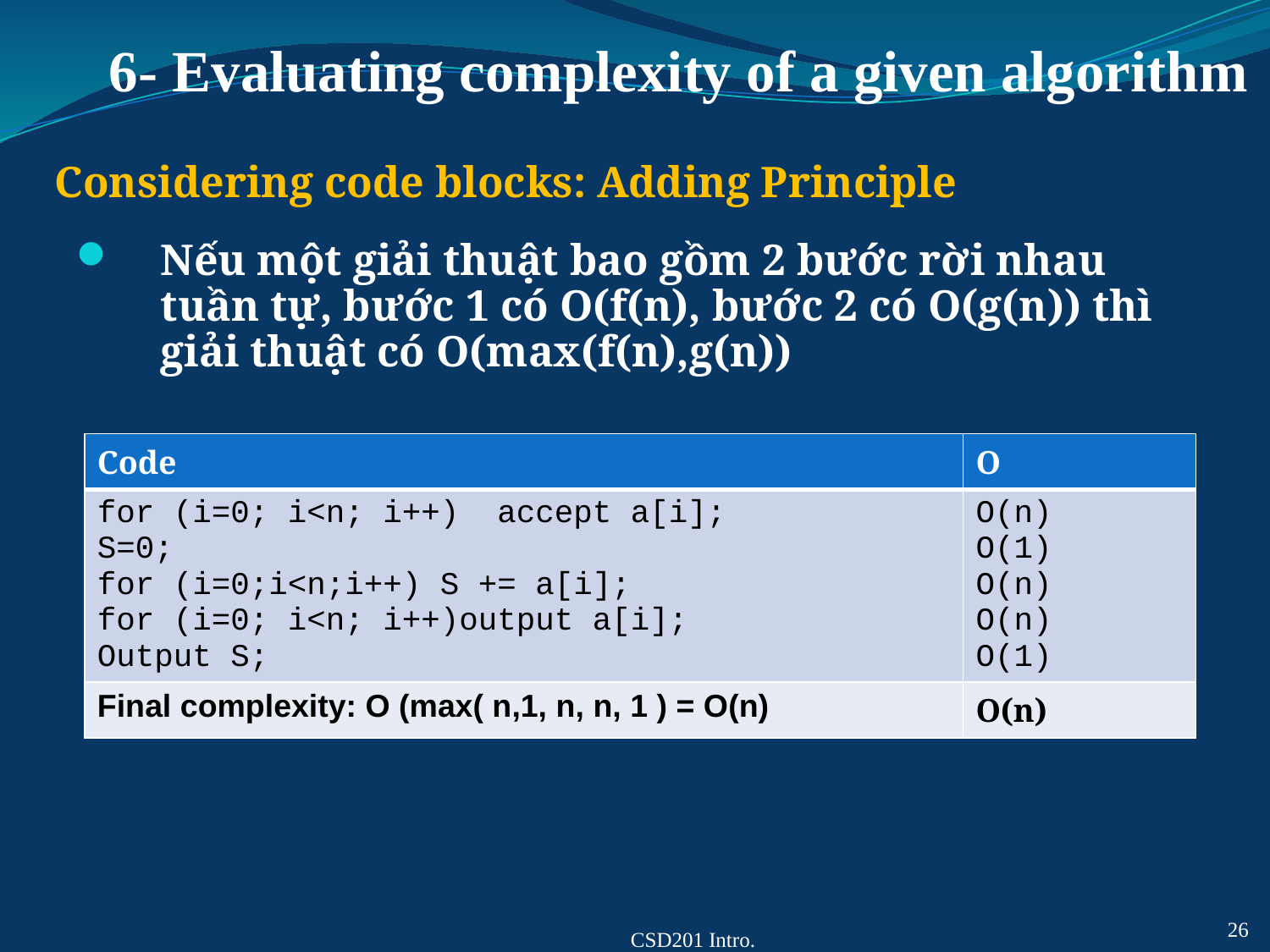

# 6- Evaluating complexity of a given algorithm
Considering code blocks: Adding Principle
Nếu một giải thuật bao gồm 2 bước rời nhau tuần tự, bước 1 có O(f(n), bước 2 có O(g(n)) thì giải thuật có O(max(f(n),g(n))
| Code | O |
| --- | --- |
| for (i=0; i<n; i++) accept a[i]; S=0; for (i=0;i<n;i++) S += a[i]; for (i=0; i<n; i++)output a[i]; Output S; | O(n) O(1) O(n) O(n) O(1) |
| Final complexity: O (max( n,1, n, n, 1 ) = O(n) | O(n) |
26
CSD201 Intro.